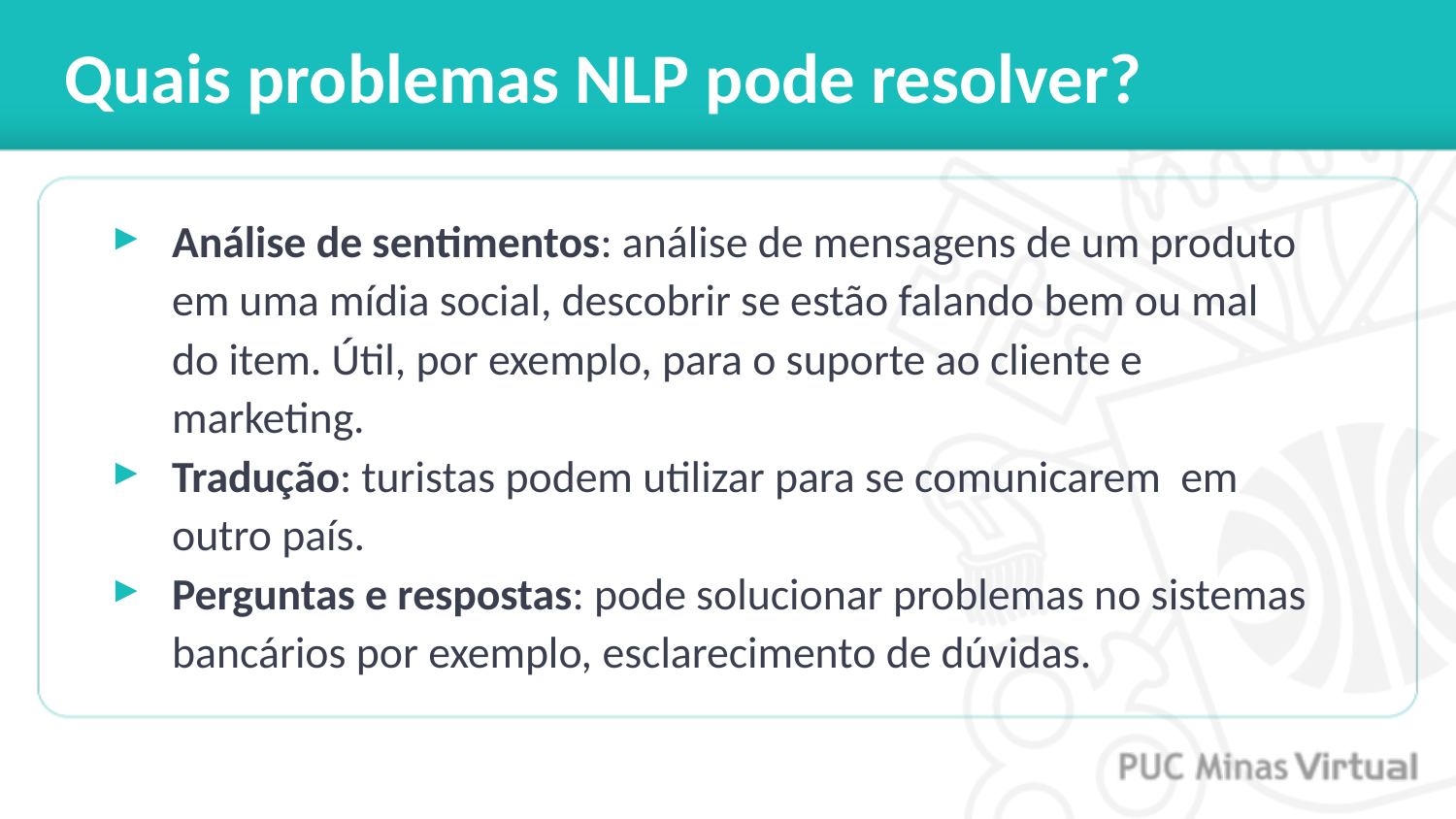

# Quais problemas NLP pode resolver?
Análise de sentimentos: análise de mensagens de um produto em uma mídia social, descobrir se estão falando bem ou mal do item. Útil, por exemplo, para o suporte ao cliente e marketing.
Tradução: turistas podem utilizar para se comunicarem  em outro país.
Perguntas e respostas: pode solucionar problemas no sistemas bancários por exemplo, esclarecimento de dúvidas.